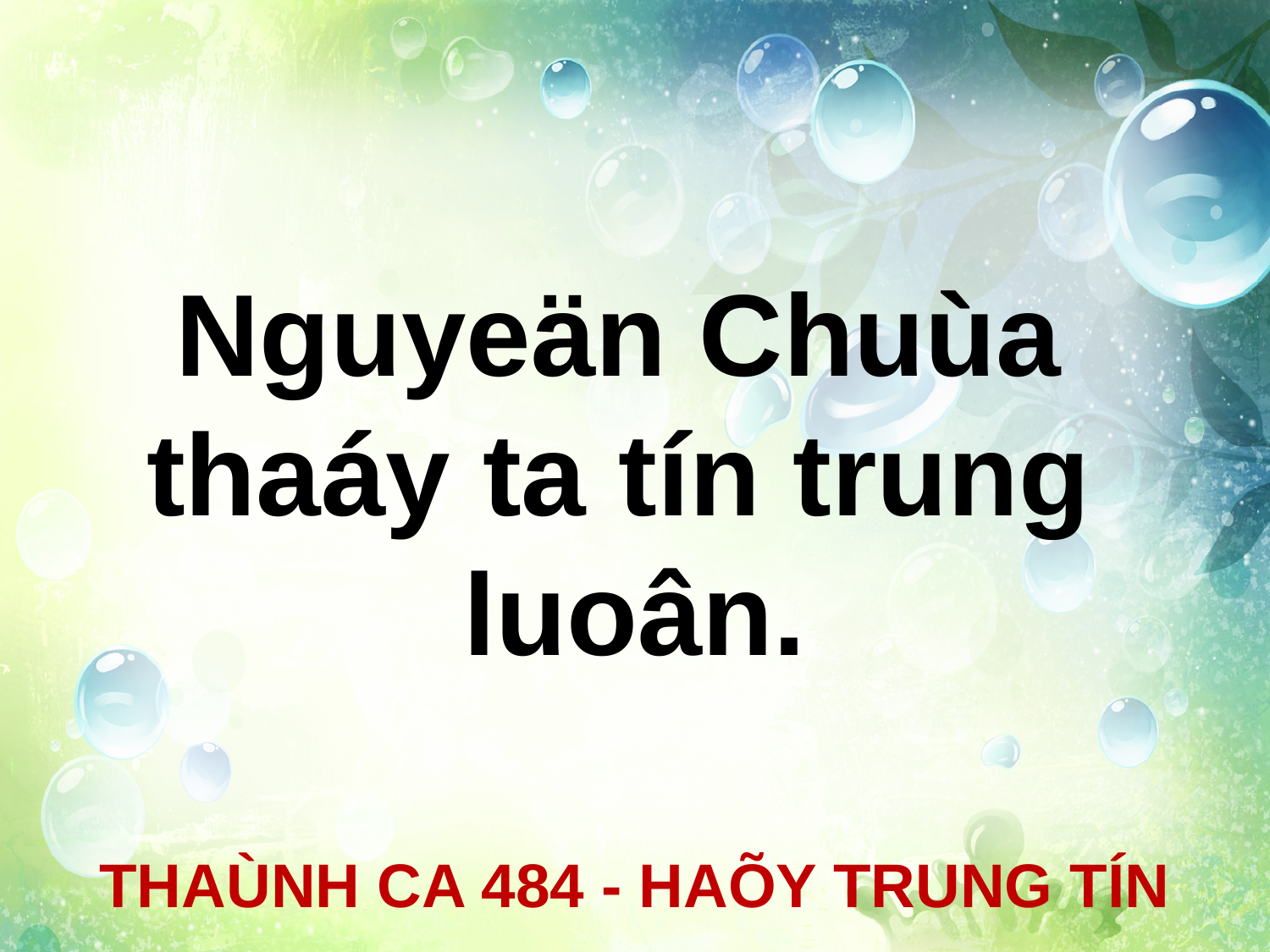

Nguyeän Chuùa
thaáy ta tín trung
luoân.
THAÙNH CA 484 - HAÕY TRUNG TÍN